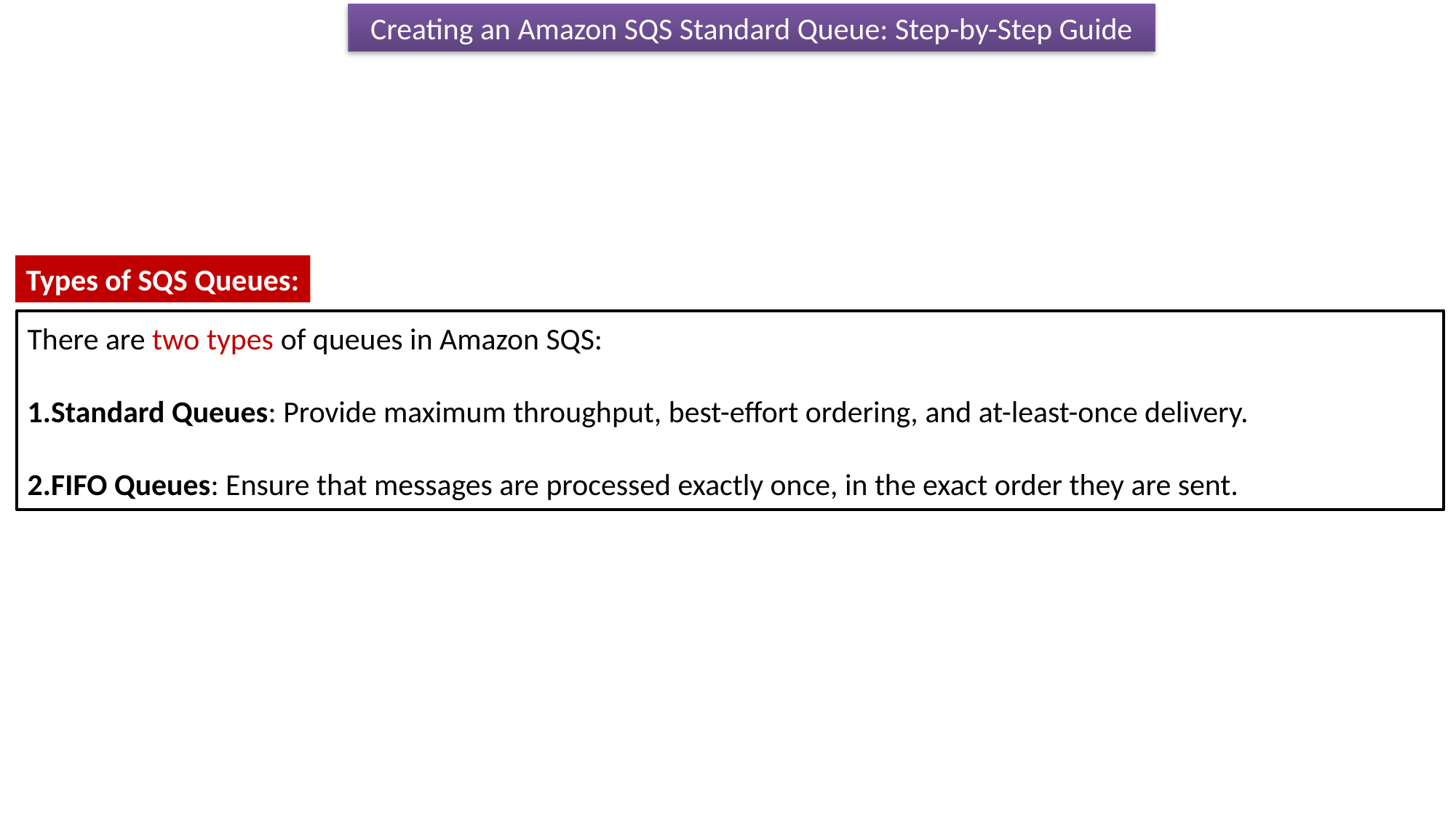

Creating an Amazon SQS Standard Queue: Step-by-Step Guide

Types of SQS Queues:
There are two types of queues in Amazon SQS:
Standard Queues: Provide maximum throughput, best-effort ordering, and at-least-once delivery.
FIFO Queues: Ensure that messages are processed exactly once, in the exact order they are sent.